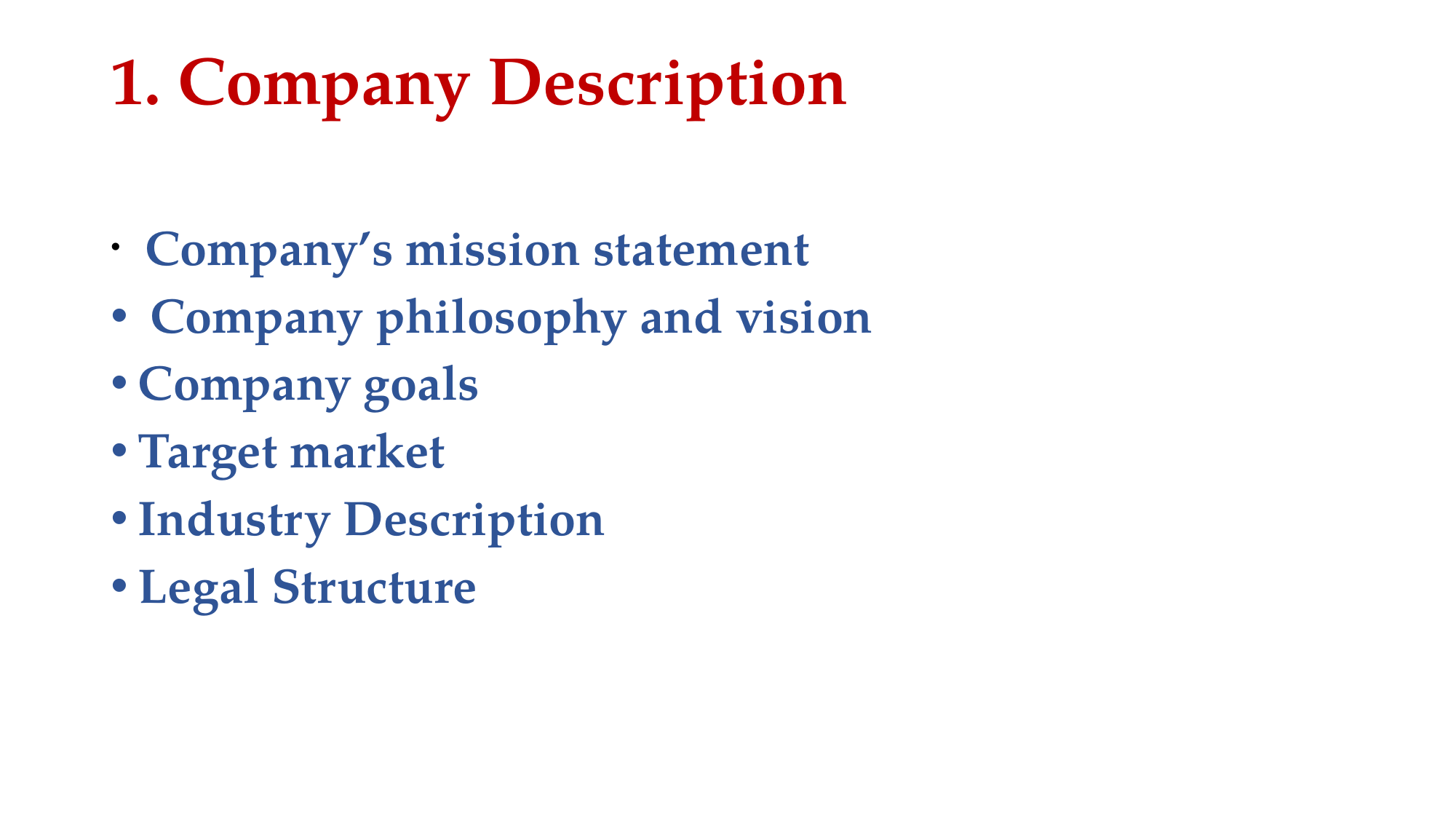

# 1. Company Description
 Company’s mission statement
 Company philosophy and vision
Company goals
Target market
Industry Description
Legal Structure